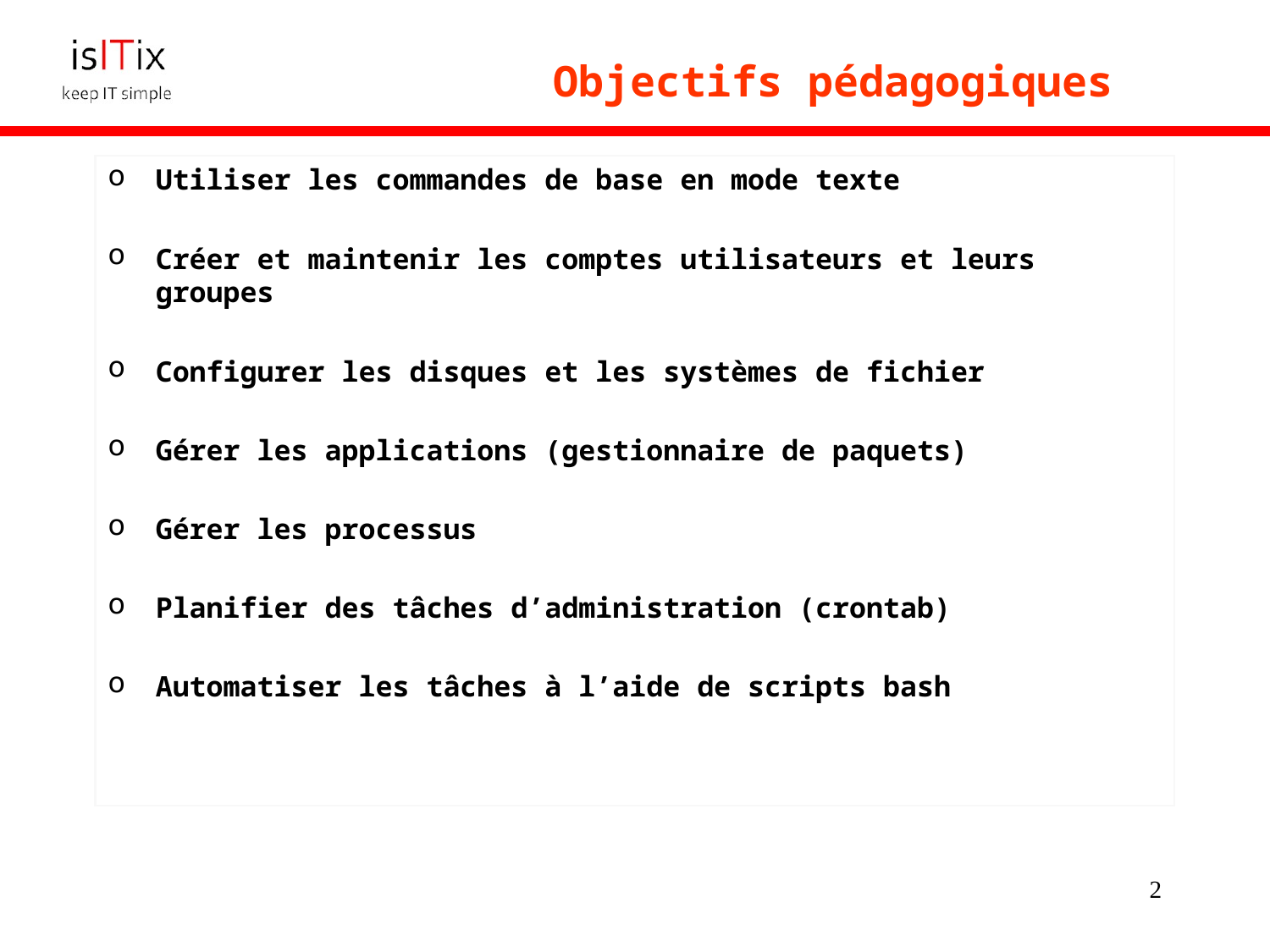

# Objectifs pédagogiques
Utiliser les commandes de base en mode texte

Créer et maintenir les comptes utilisateurs et leurs groupes

Configurer les disques et les systèmes de fichier

Gérer les applications (gestionnaire de paquets)

Gérer les processus

Planifier des tâches d’administration (crontab)

Automatiser les tâches à l’aide de scripts bash

2